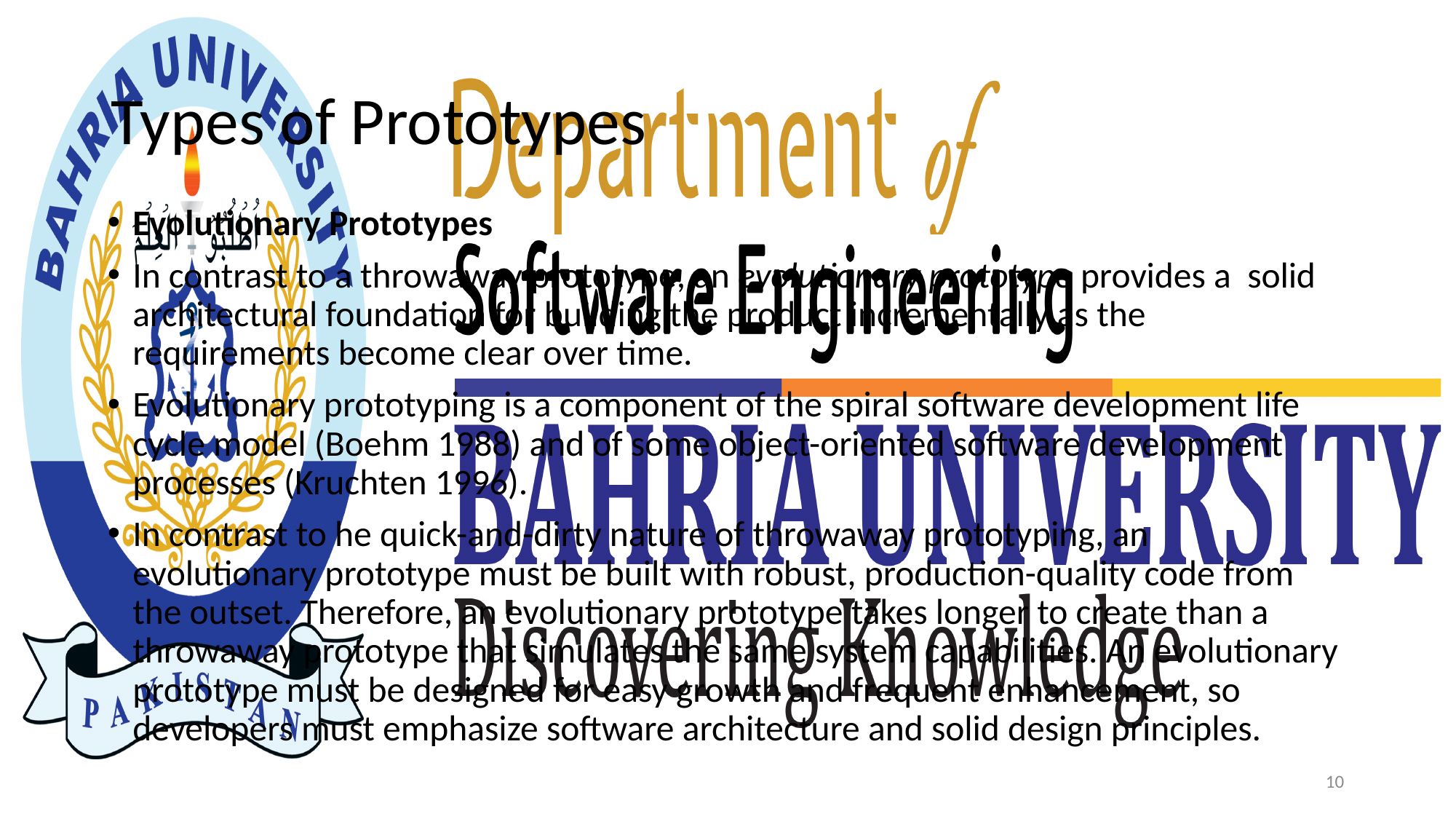

# Types of Prototypes
Evolutionary Prototypes
In contrast to a throwaway prototype, an evolutionary prototype provides a  solid architectural foundation for building the product incrementally as the requirements become clear over time.
Evolutionary prototyping is a component of the spiral software development life cycle model (Boehm 1988) and of some object-oriented software development processes (Kruchten 1996).
In contrast to he quick-and-dirty nature of throwaway prototyping, an evolutionary prototype must be built with robust, production-quality code from the outset. Therefore, an evolutionary prototype takes longer to create than a throwaway prototype that simulates the same system capabilities. An evolutionary prototype must be designed for easy growth and frequent enhancement, so developers must emphasize software architecture and solid design principles.
10